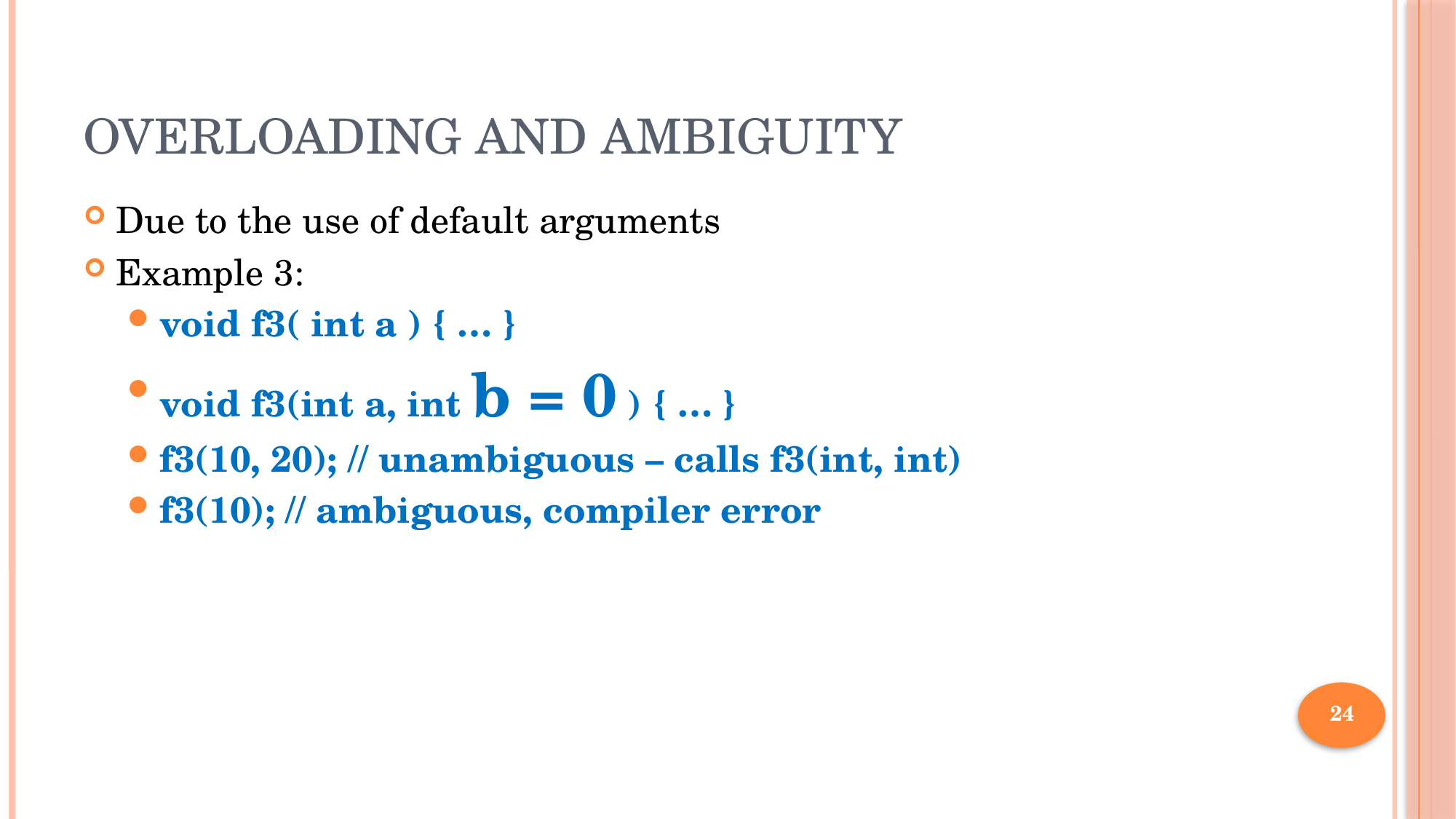

# Overloading and Ambiguity
Due to the use of default arguments
Example 3:
void f3( int a ) { … }
void f3(int a, int b = 0 ) { … }
f3(10, 20); // unambiguous – calls f3(int, int)
f3(10); // ambiguous, compiler error
24